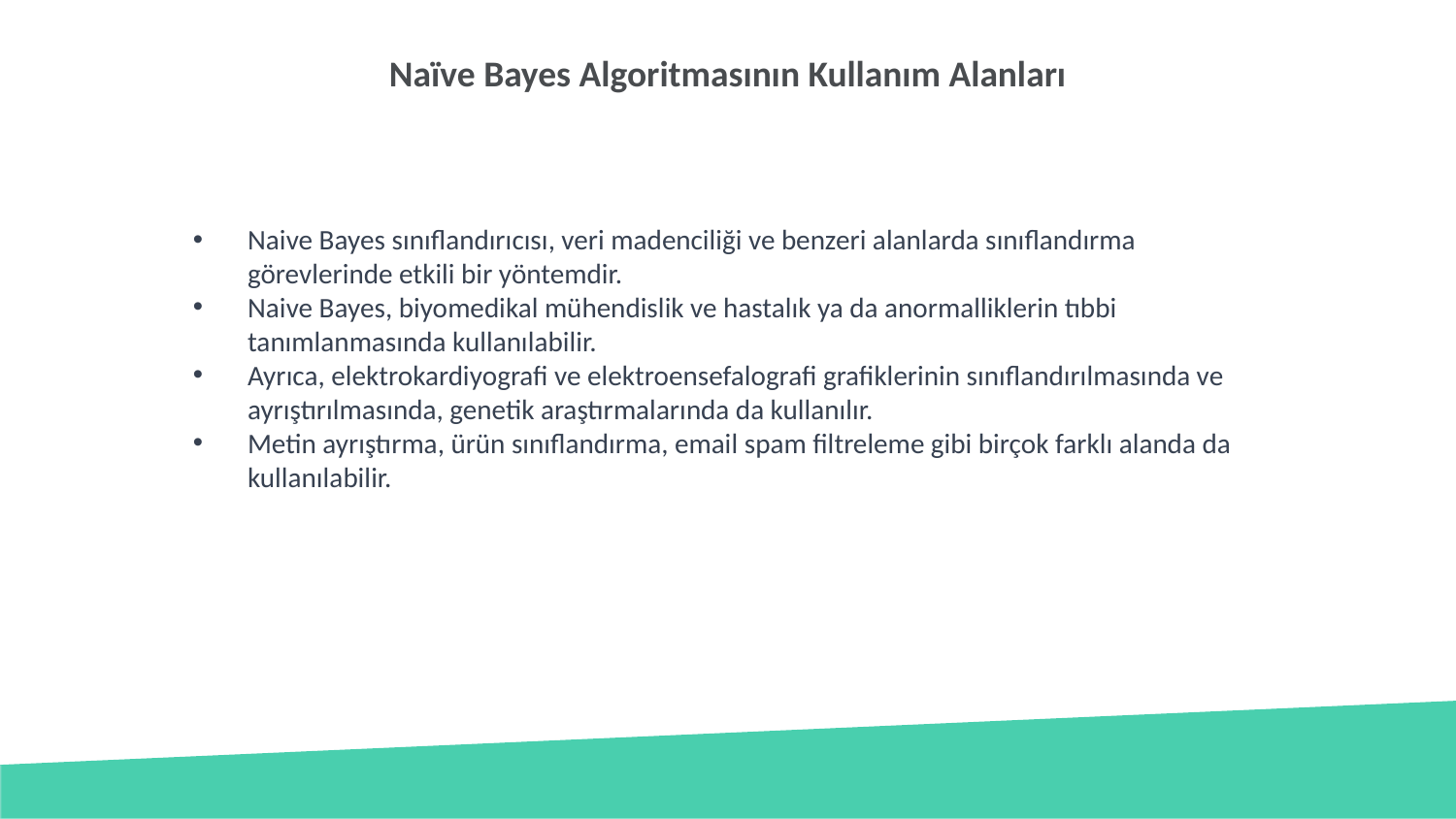

# Naïve Bayes Algoritmasının Kullanım Alanları
Naive Bayes sınıflandırıcısı, veri madenciliği ve benzeri alanlarda sınıflandırma görevlerinde etkili bir yöntemdir.
Naive Bayes, biyomedikal mühendislik ve hastalık ya da anormalliklerin tıbbi tanımlanmasında kullanılabilir.
Ayrıca, elektrokardiyografi ve elektroensefalografi grafiklerinin sınıflandırılmasında ve ayrıştırılmasında, genetik araştırmalarında da kullanılır.
Metin ayrıştırma, ürün sınıflandırma, email spam filtreleme gibi birçok farklı alanda da kullanılabilir.